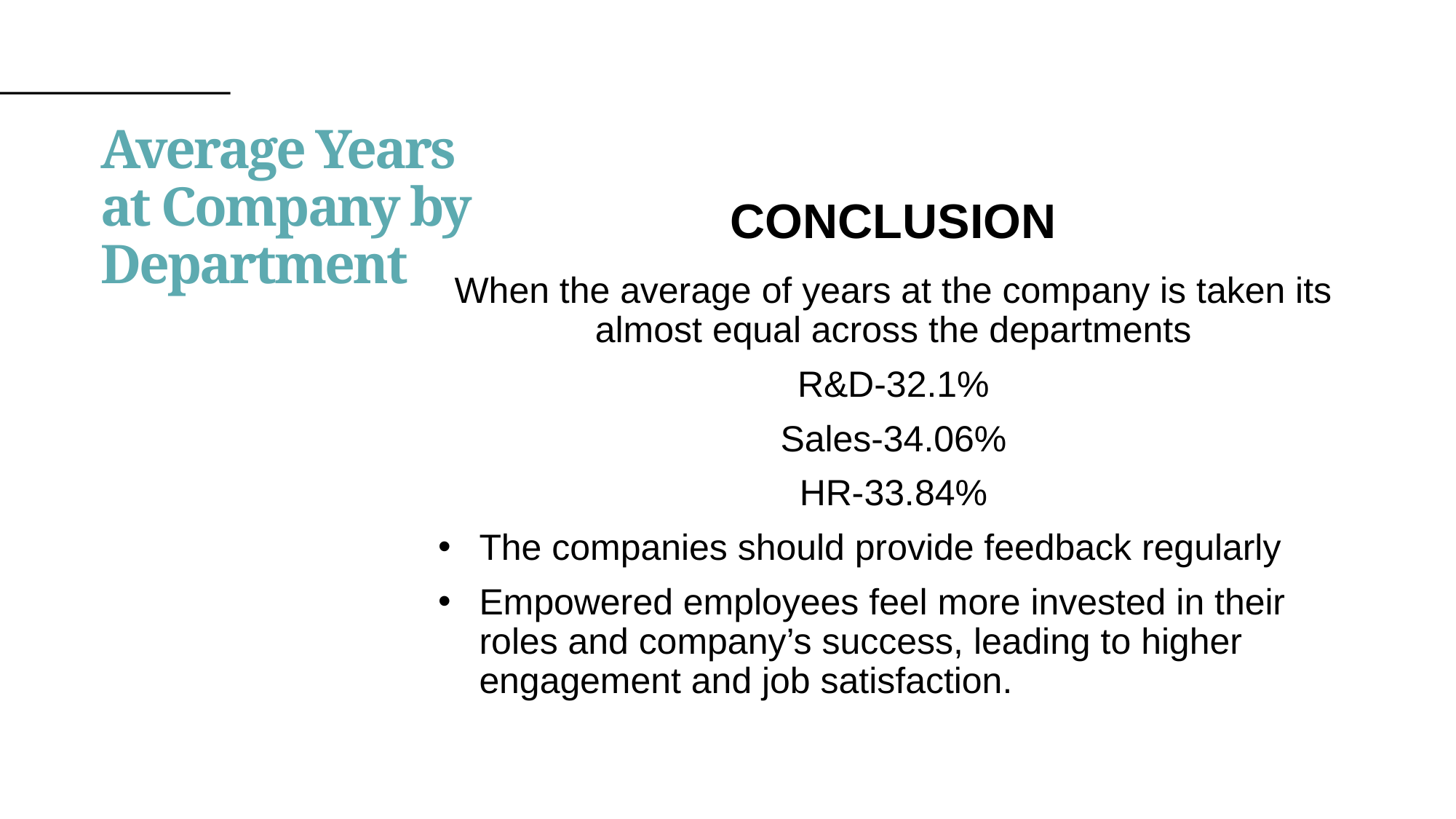

CONCLUSION
# Average Years at Company by Department
When the average of years at the company is taken its almost equal across the departments
R&D-32.1%
Sales-34.06%
HR-33.84%
The companies should provide feedback regularly
Empowered employees feel more invested in their roles and company’s success, leading to higher engagement and job satisfaction.